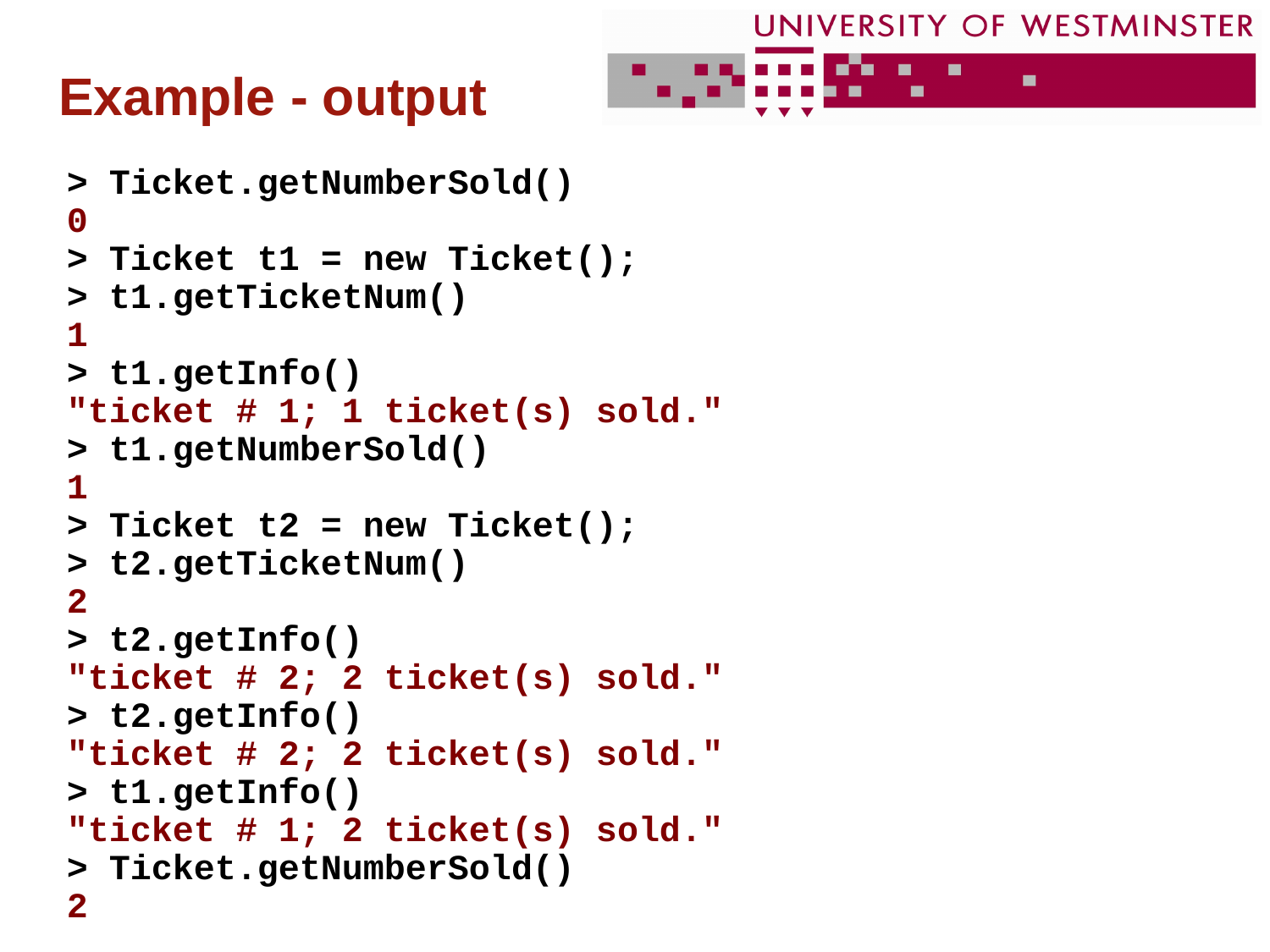

# Example - output
> Ticket.getNumberSold()
0
> Ticket t1 = new Ticket();
> t1.getTicketNum()
1
> t1.getInfo()
"ticket # 1; 1 ticket(s) sold."
> t1.getNumberSold()
1
> Ticket t2 = new Ticket();
> t2.getTicketNum()
2
> t2.getInfo()
"ticket # 2; 2 ticket(s) sold."
> t2.getInfo()
"ticket # 2; 2 ticket(s) sold."
> t1.getInfo()
"ticket # 1; 2 ticket(s) sold."
> Ticket.getNumberSold()
2